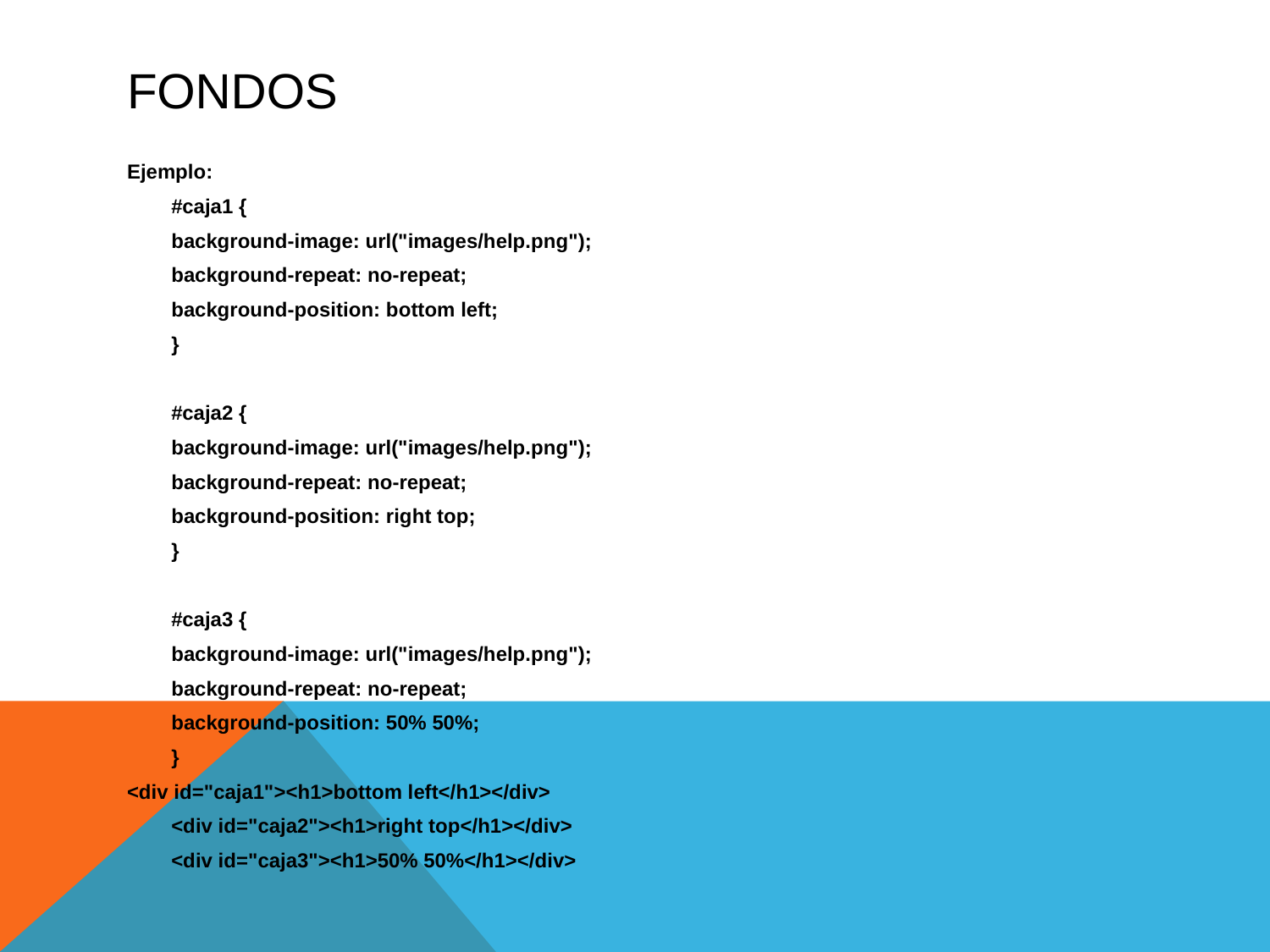

# Fondos
Ejemplo:
	#caja1 {
      	background-image: url("images/help.png");
      	background-repeat: no-repeat;
      	background-position: bottom left;
	}

	#caja2 {
      	background-image: url("images/help.png");
      	background-repeat: no-repeat;
      	background-position: right top;
	}

	#caja3 {
      	background-image: url("images/help.png");
      	background-repeat: no-repeat;
      	background-position: 50% 50%;
	}
<div id="caja1"><h1>bottom left</h1></div>
    	<div id="caja2"><h1>right top</h1></div>
    	<div id="caja3"><h1>50% 50%</h1></div>